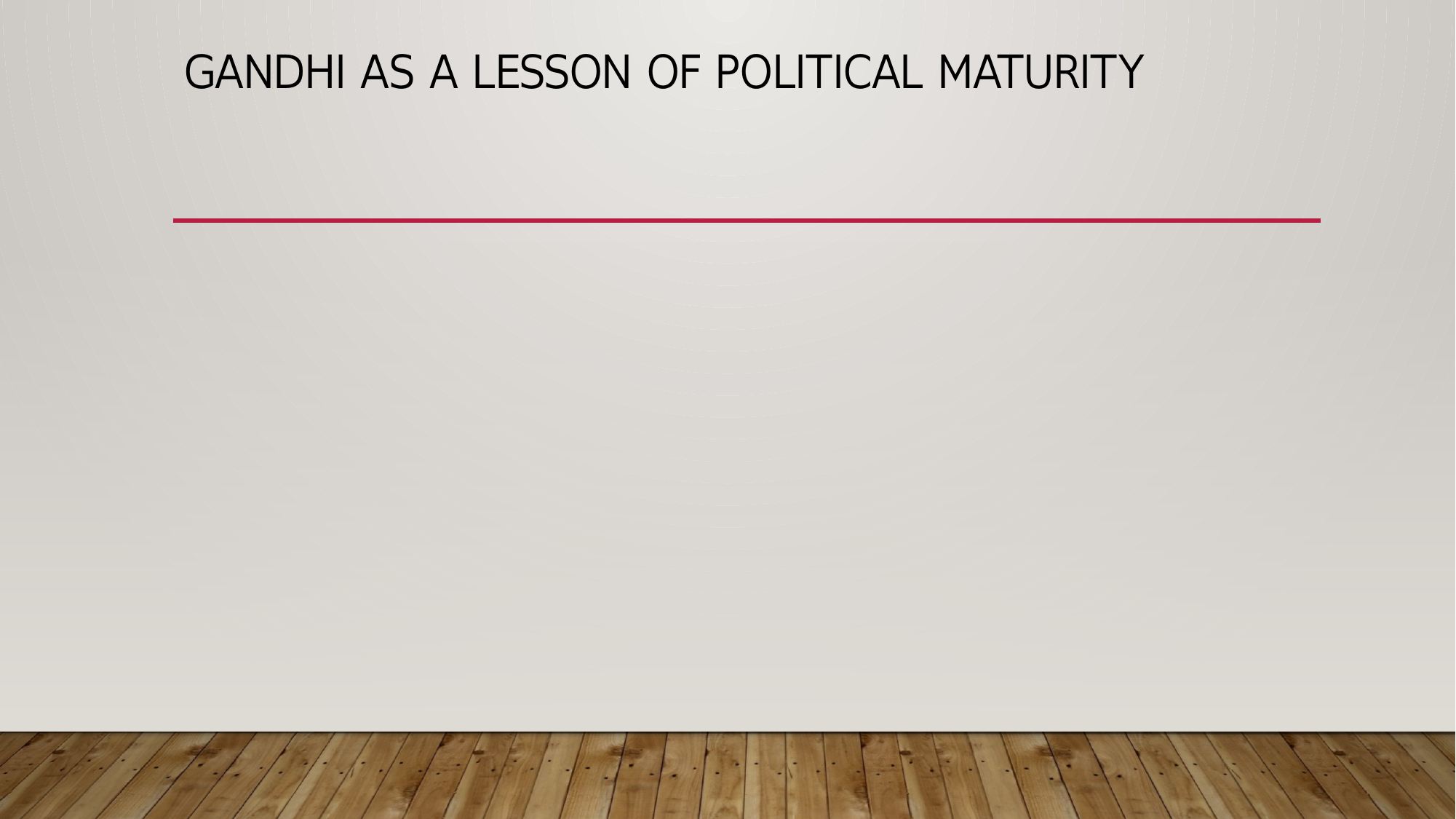

# Gandhi as a lesson of political maturity